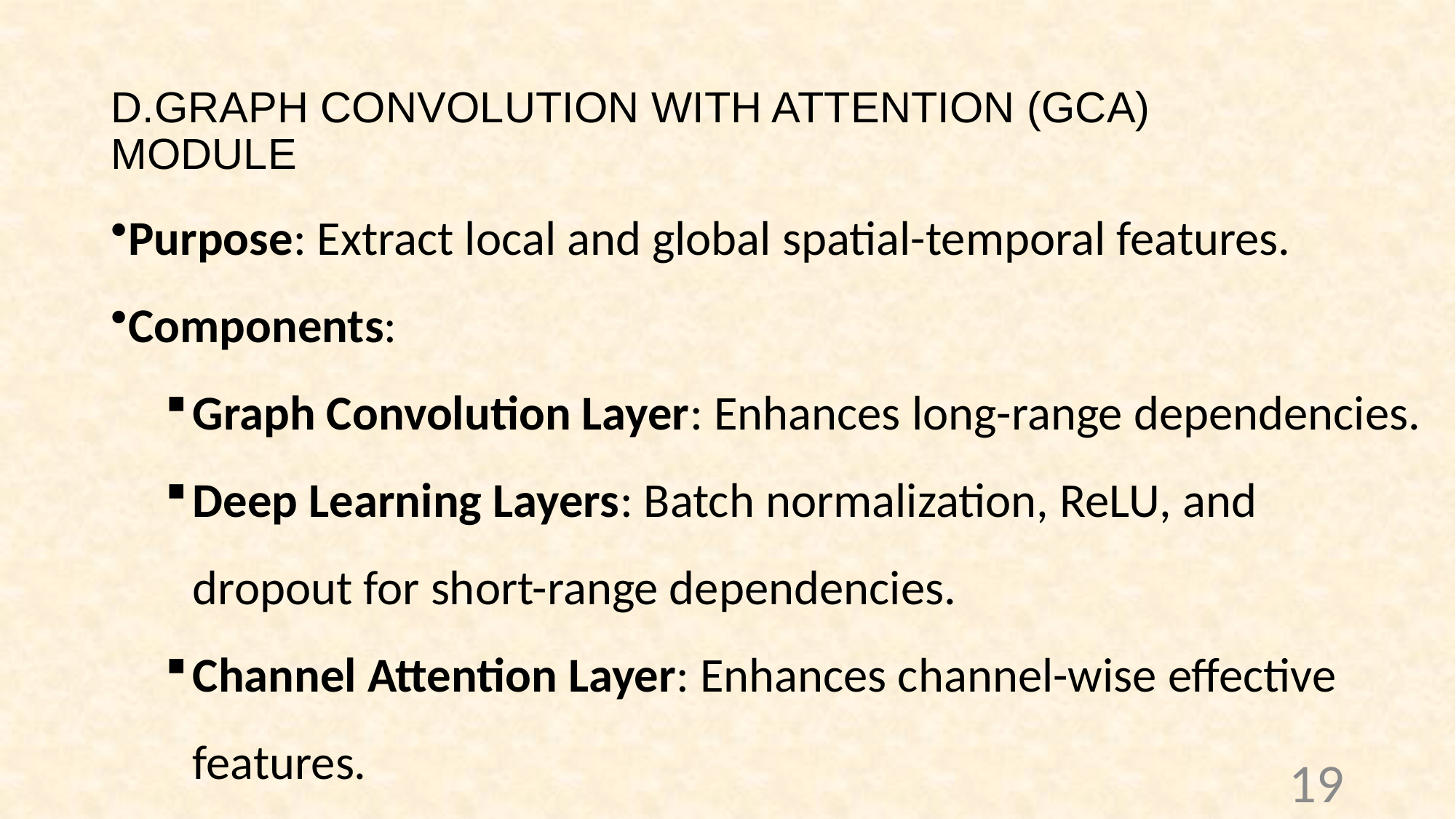

# D.GRAPH CONVOLUTION WITH ATTENTION (GCA) MODULE
Purpose: Extract local and global spatial-temporal features.
Components:
Graph Convolution Layer: Enhances long-range dependencies.
Deep Learning Layers: Batch normalization, ReLU, and dropout for short-range dependencies.
Channel Attention Layer: Enhances channel-wise effective features.

19